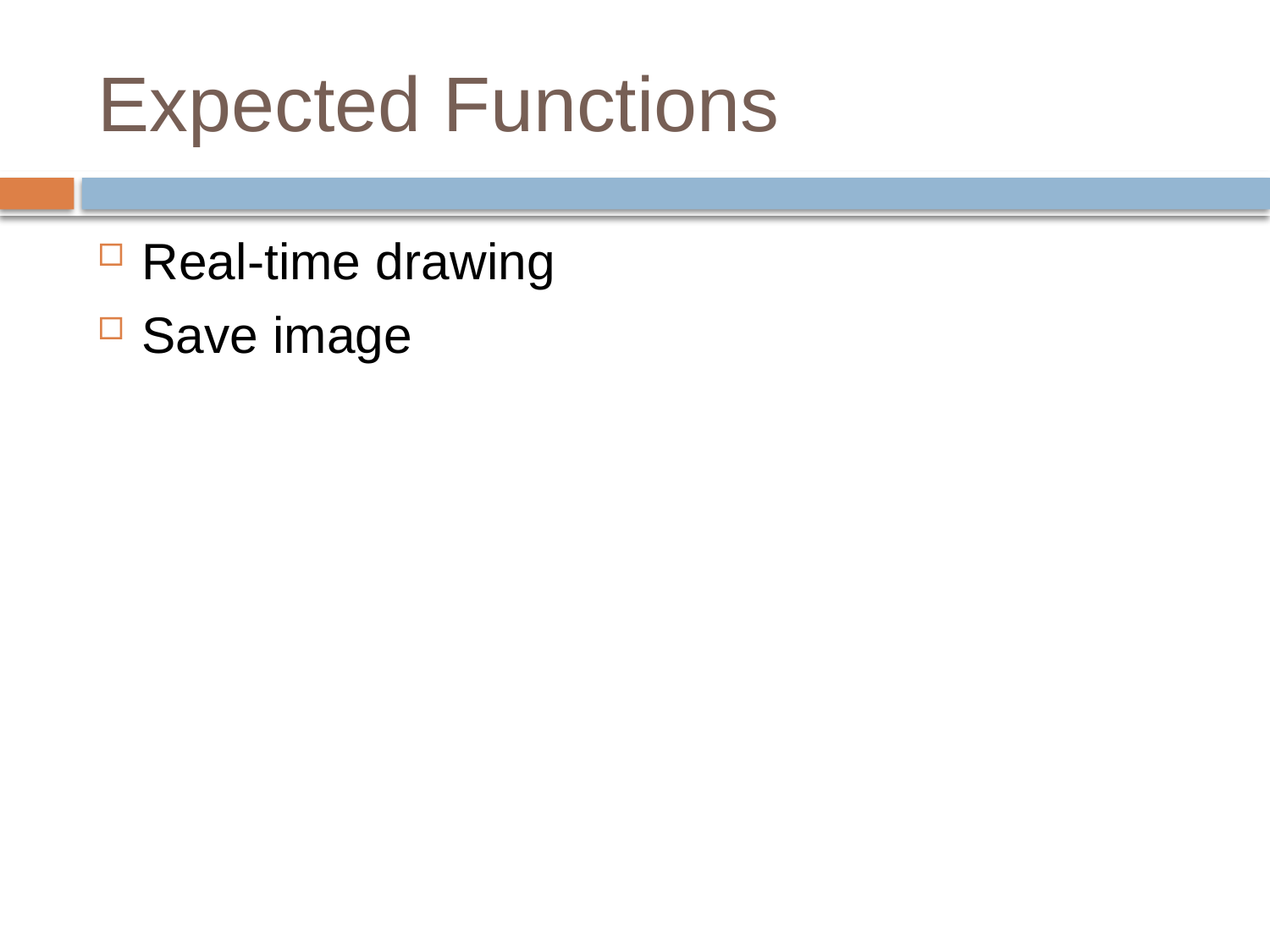

# Expected Functions
Real-time drawing
Save image